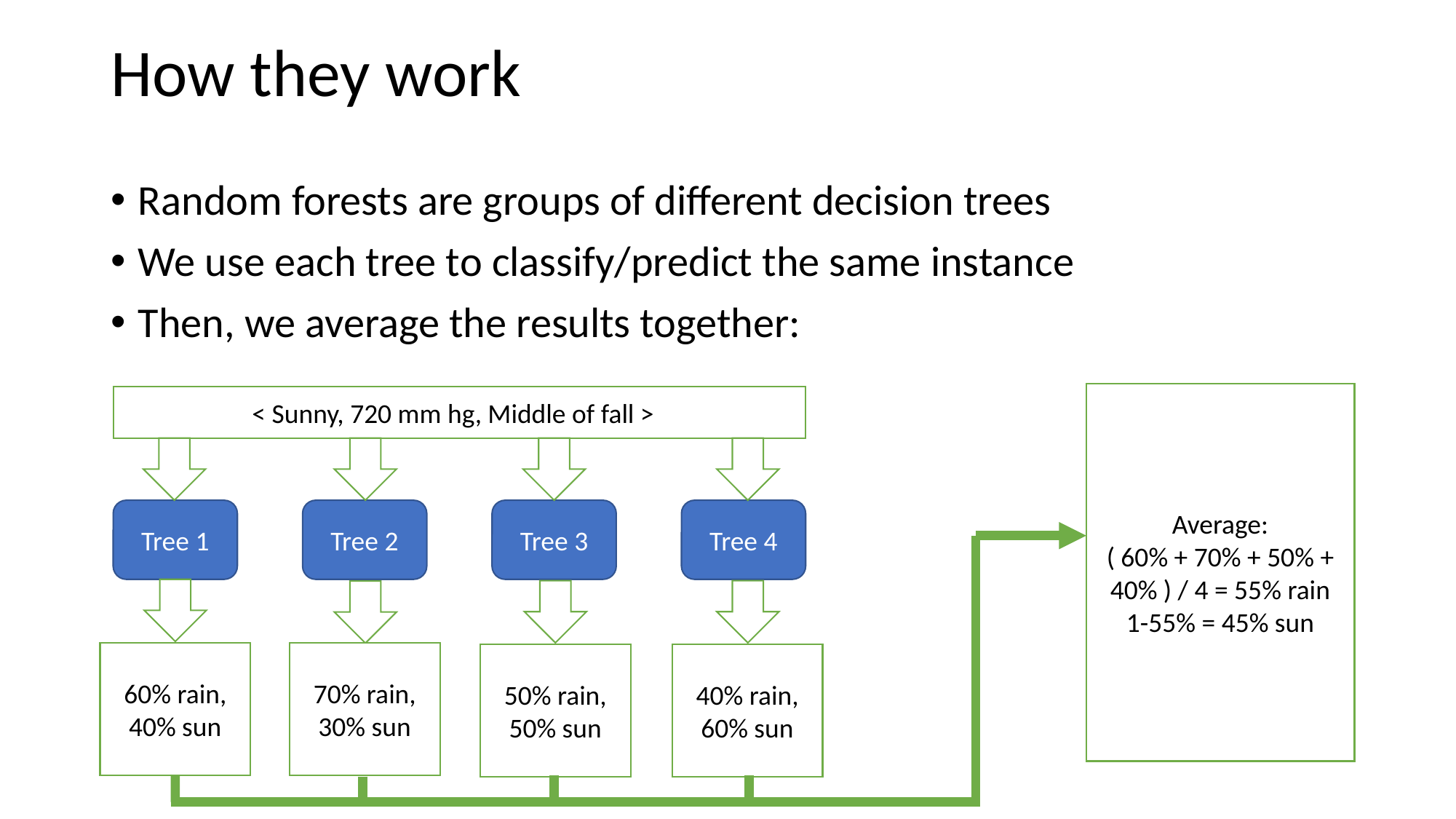

# How they work
Random forests are groups of different decision trees
We use each tree to classify/predict the same instance
Then, we average the results together:
Average:
( 60% + 70% + 50% + 40% ) / 4 = 55% rain
1-55% = 45% sun
< Sunny, 720 mm hg, Middle of fall >

Tree 1
Tree 2
Tree 3
Tree 4

70% rain,
30% sun
60% rain,
40% sun
50% rain,
50% sun
40% rain,
60% sun